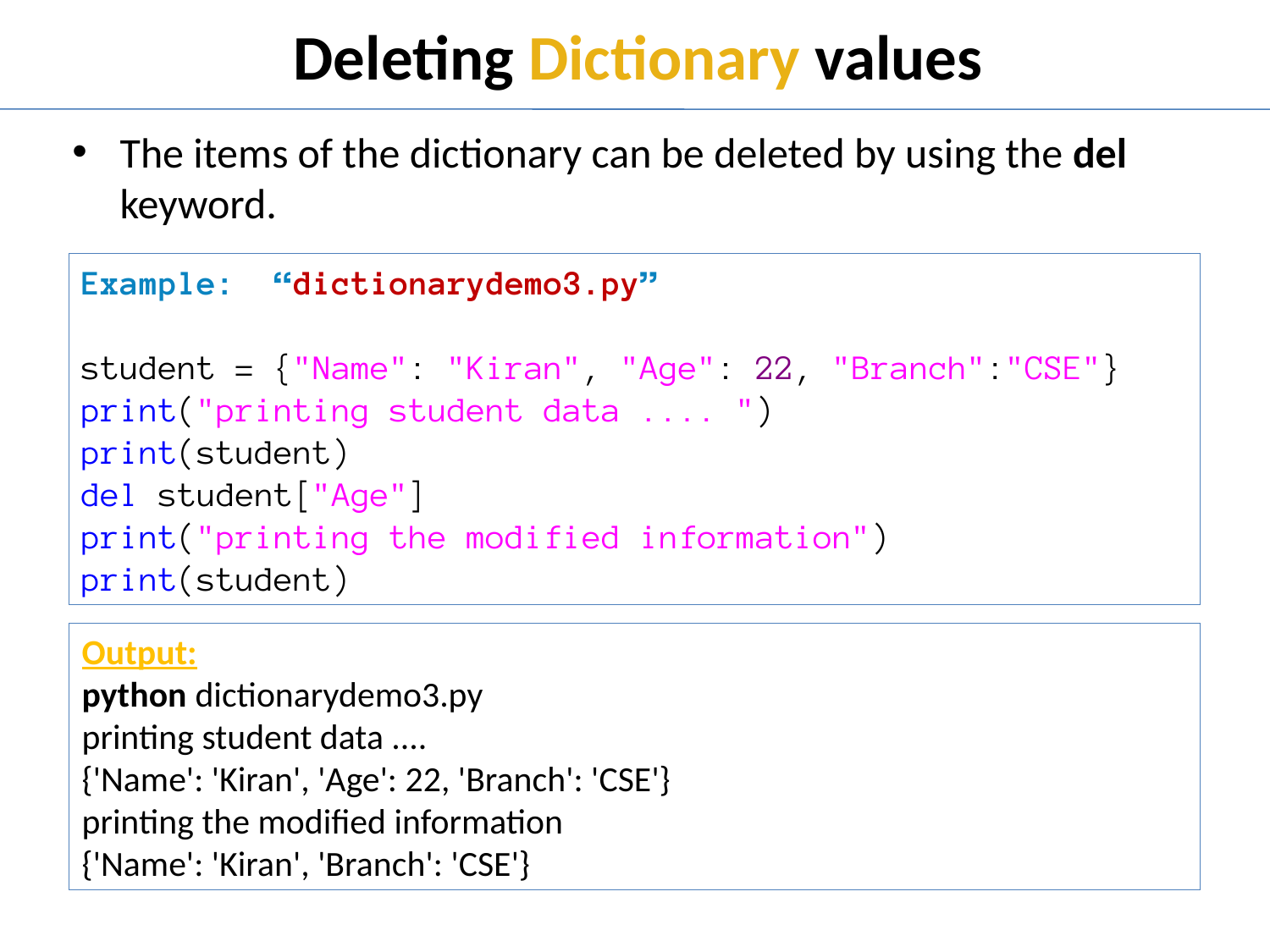

# Deleting Dictionary values
The items of the dictionary can be deleted by using the del keyword.

Example:  “dictionarydemo3.py”

student = {"Name": "Kiran", "Age": 22, "Branch":"CSE"}
print("printing student data .... ")
print(student)
del student["Age"]
print("printing the modified information")
print(student)
Output:
python dictionarydemo3.py
printing student data ....
{'Name': 'Kiran', 'Age': 22, 'Branch': 'CSE'}
printing the modified information
{'Name': 'Kiran', 'Branch': 'CSE'}